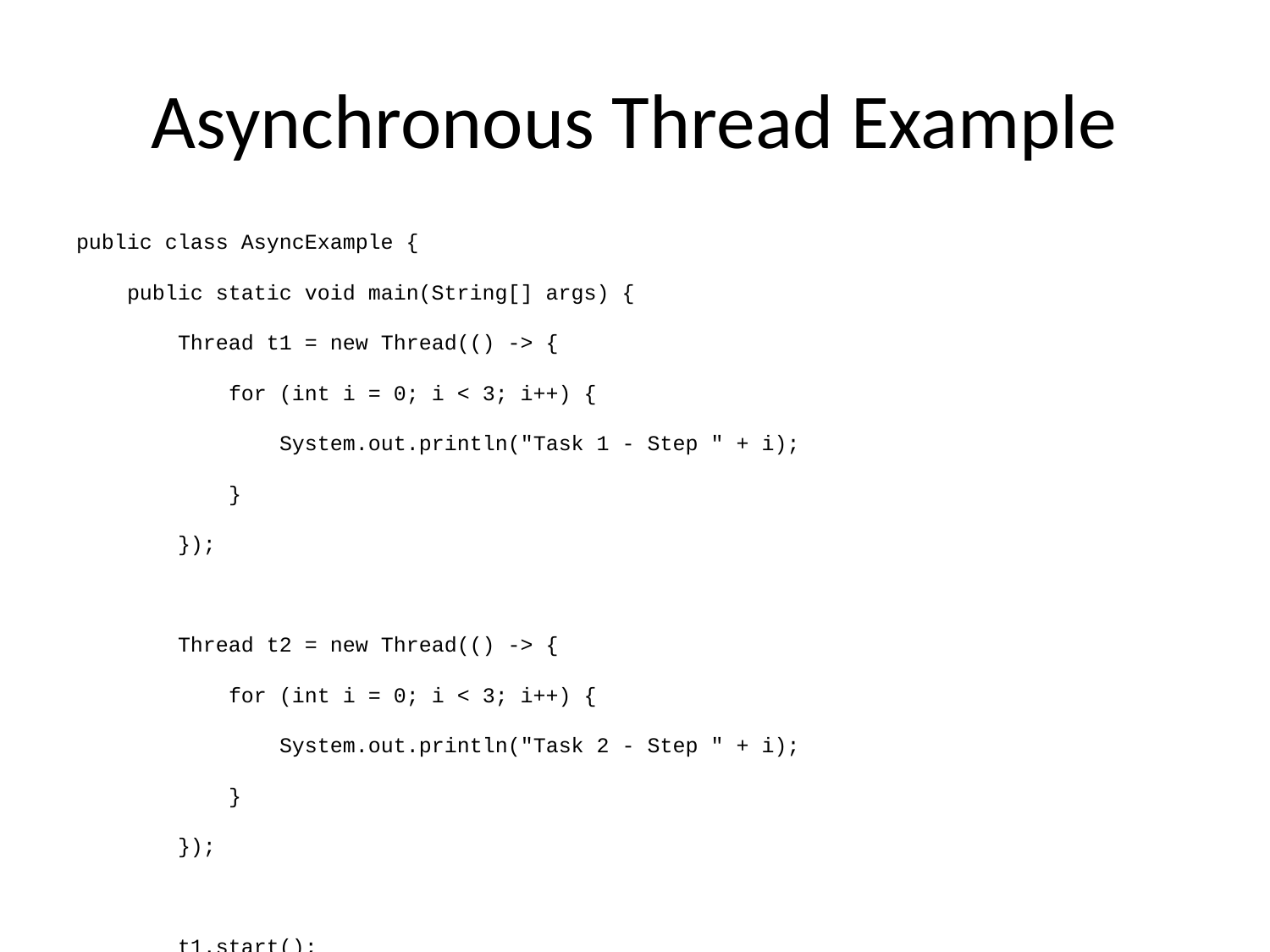

# Asynchronous Thread Example
public class AsyncExample {
    public static void main(String[] args) {
        Thread t1 = new Thread(() -> {
            for (int i = 0; i < 3; i++) {
                System.out.println("Task 1 - Step " + i);
            }
        });

        Thread t2 = new Thread(() -> {
            for (int i = 0; i < 3; i++) {
                System.out.println("Task 2 - Step " + i);
            }
        });

        t1.start();
        t2.start();
    }
}